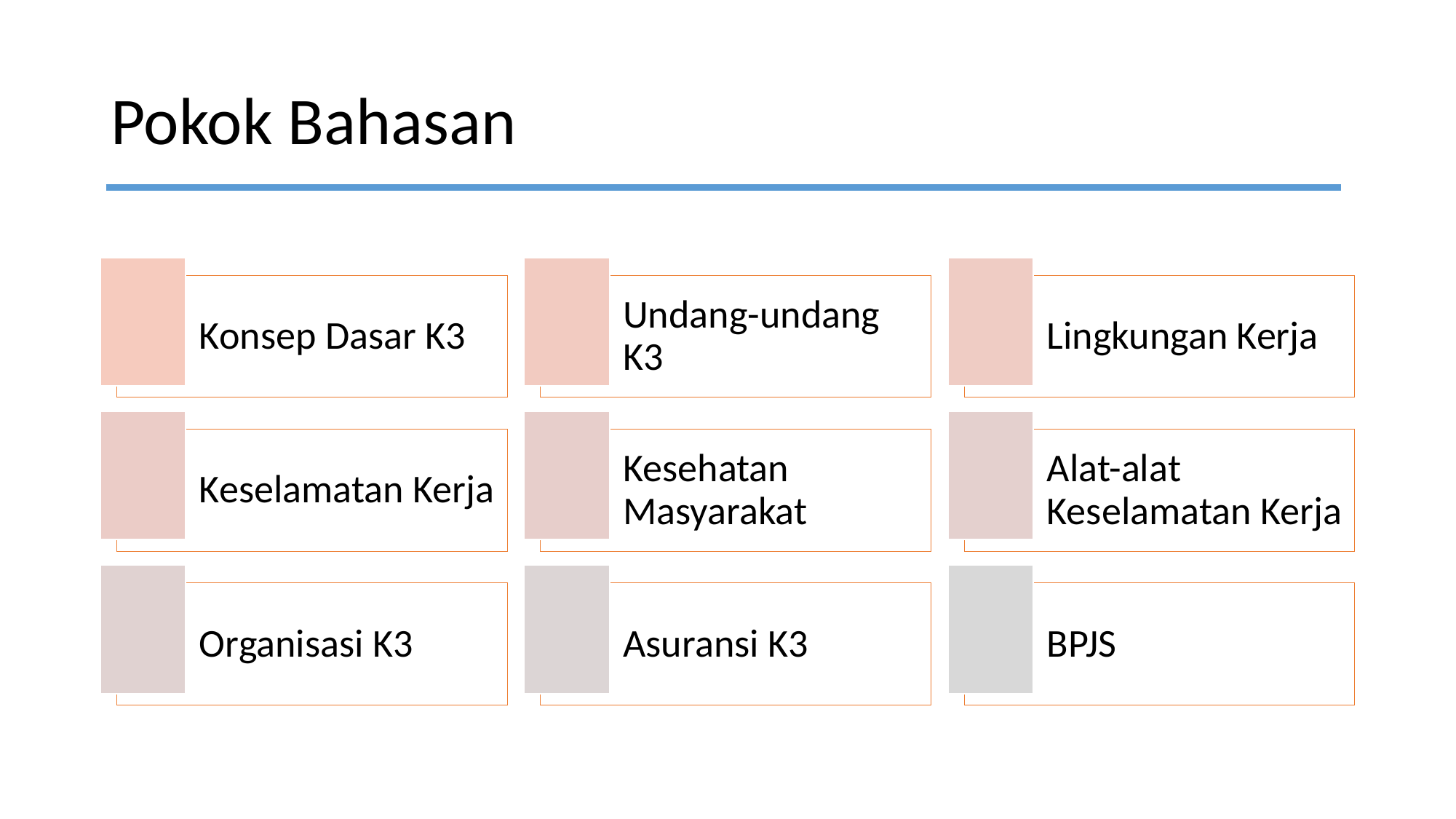

# Pokok Bahasan
Konsep Dasar K3
Undang-undang K3
Lingkungan Kerja
Keselamatan Kerja
Kesehatan Masyarakat
Alat-alat Keselamatan Kerja
Organisasi K3
Asuransi K3
BPJS